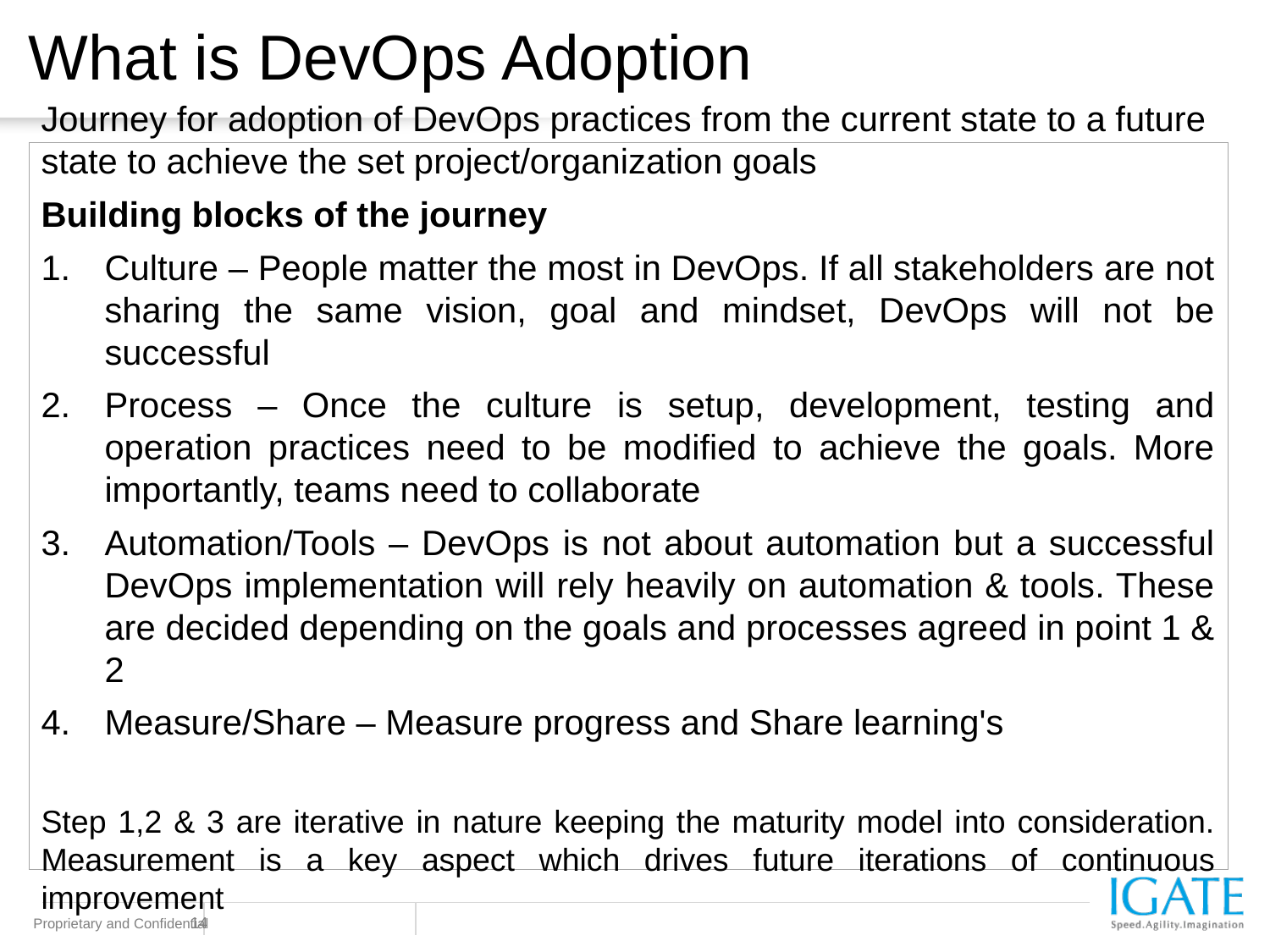

# What is DevOps Adoption

Journey for adoption of DevOps practices from the current state to a future state to achieve the set project/organization goals
Building blocks of the journey
Culture – People matter the most in DevOps. If all stakeholders are not sharing the same vision, goal and mindset, DevOps will not be successful
Process – Once the culture is setup, development, testing and operation practices need to be modified to achieve the goals. More importantly, teams need to collaborate
Automation/Tools – DevOps is not about automation but a successful DevOps implementation will rely heavily on automation & tools. These are decided depending on the goals and processes agreed in point 1 & 2
Measure/Share – Measure progress and Share learning's

Step 1,2 & 3 are iterative in nature keeping the maturity model into consideration. Measurement is a key aspect which drives future iterations of continuous improvement